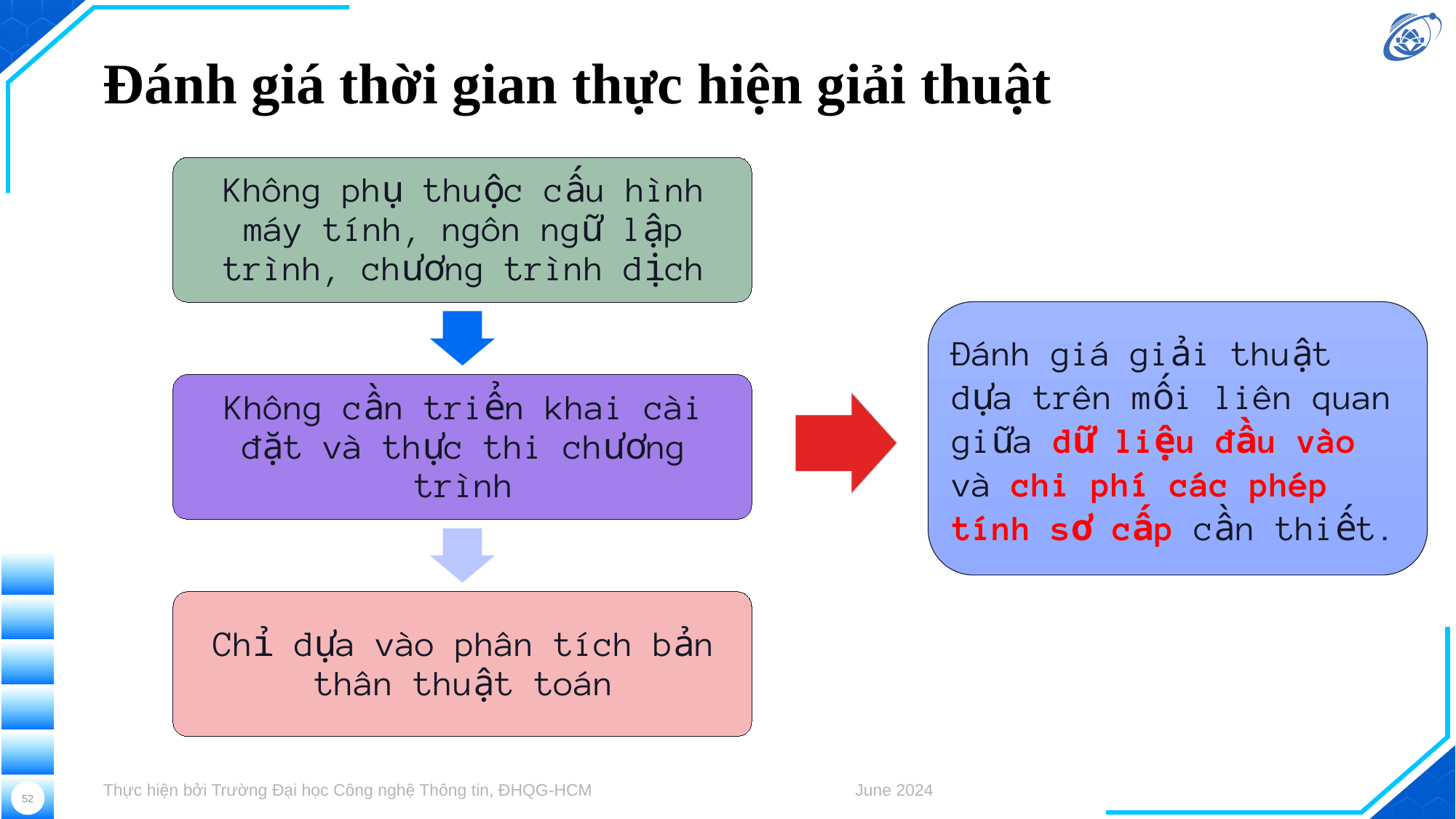

# Đánh giá thời gian thực hiện giải thuật
Không phụ thuộc cấu hình máy tính, ngôn ngữ lập trình, chương trình dịch

Không cần triển khai cài đặt và thực thi chương trình

Chỉ dựa vào phân tích bản thân thuật toán
Đánh giá giải thuật dựa trên mối liên quan giữa dữ liệu đầu vào và chi phí các phép tính sơ cấp cần thiết.

Thực hiện bởi Trường Đại học Công nghệ Thông tin, ĐHQG-HCM
June 2024
52